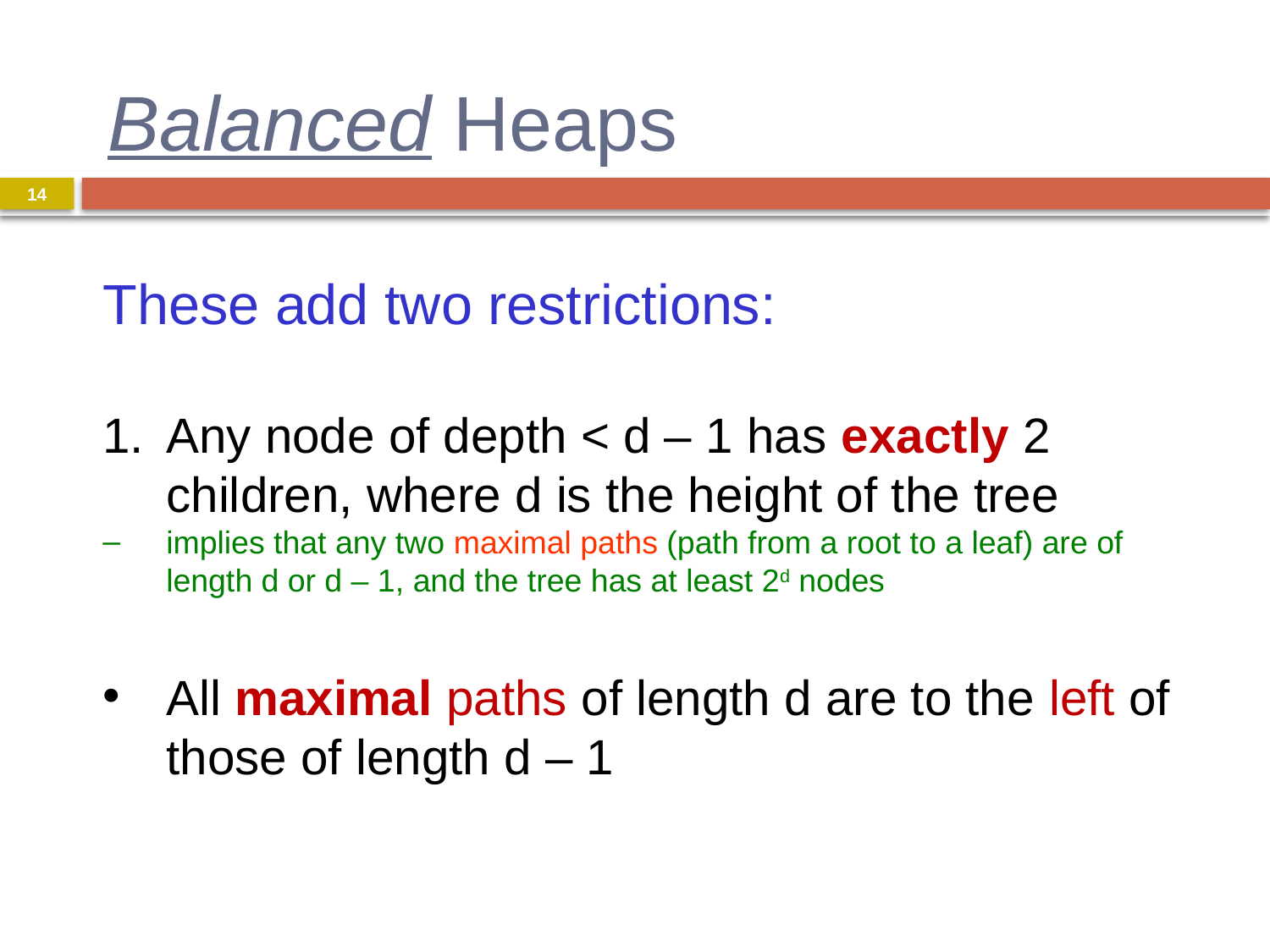

# Balanced Heaps
14
These add two restrictions:
Any node of depth < d – 1 has exactly 2 children, where d is the height of the tree
implies that any two maximal paths (path from a root to a leaf) are of length d or d – 1, and the tree has at least 2d nodes

All maximal paths of length d are to the left of those of length d – 1